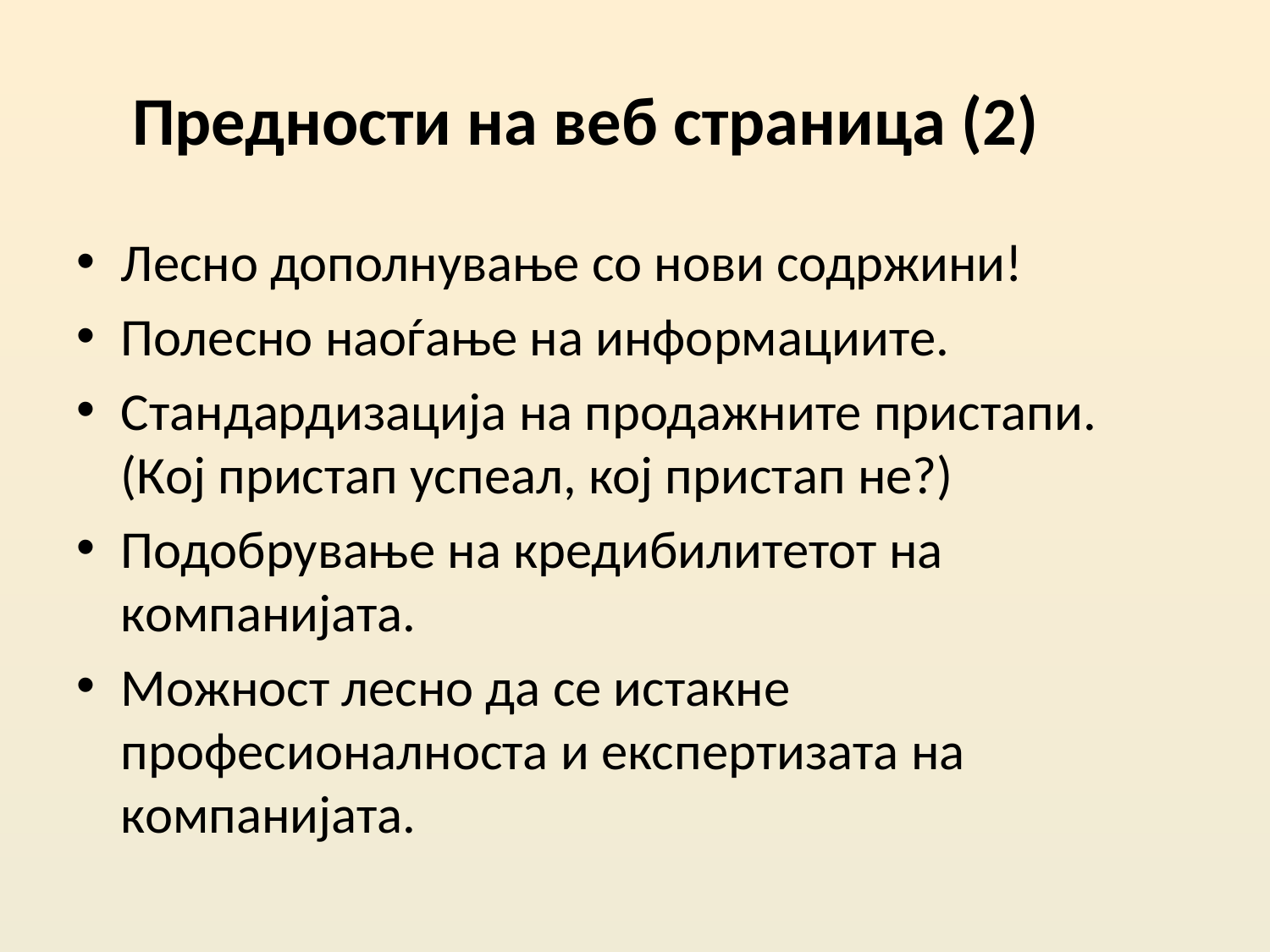

# Предности на веб страница (2)
Лесно дополнување со нови содржини!
Полесно наоѓање на информациите.
Стандардизација на продажните пристапи. (Кој пристап успеал, кој пристап не?)
Подобрување на кредибилитетот на компанијата.
Можност лесно да се истакне професионалноста и експертизата на компанијата.